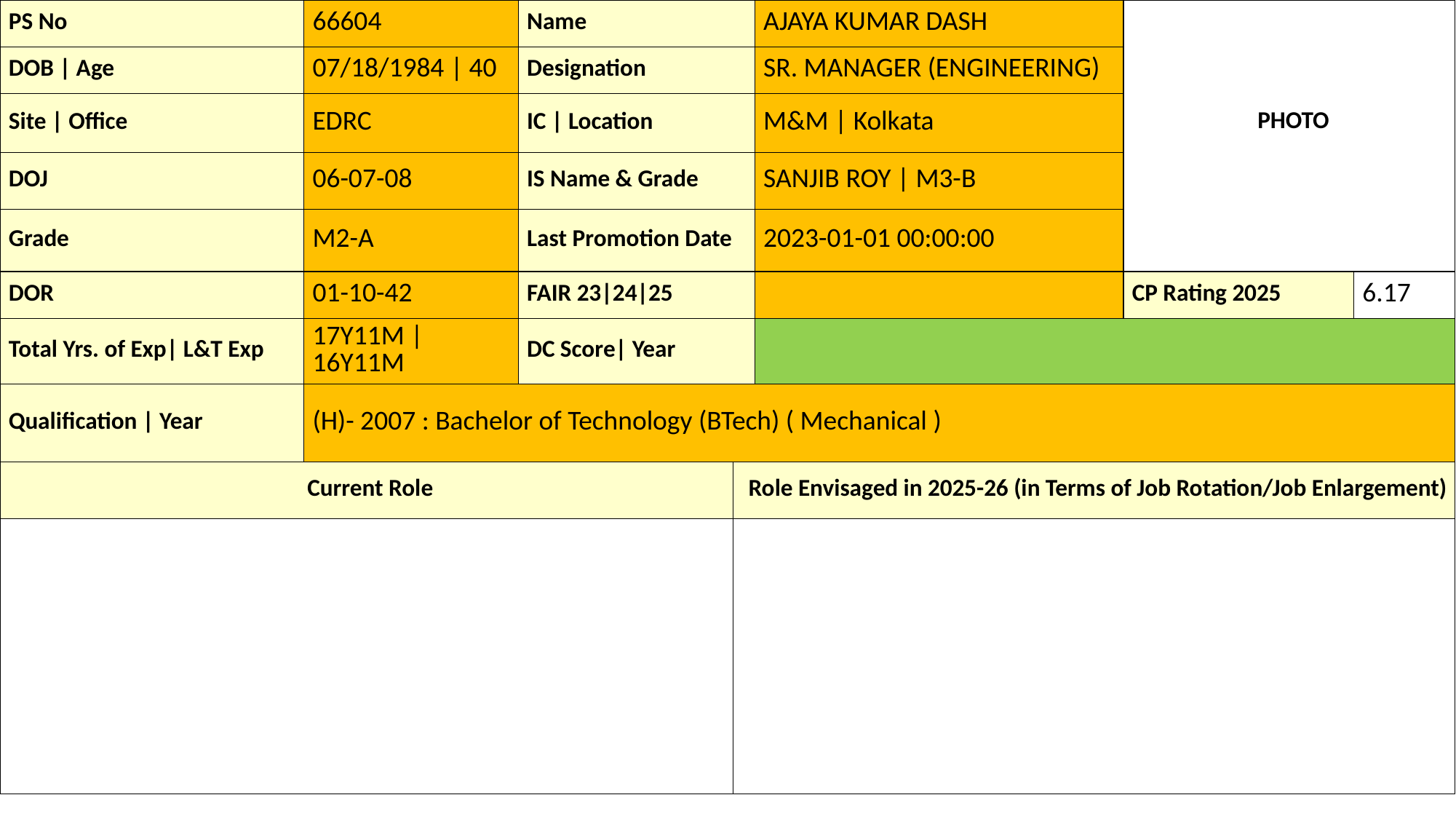

| PS No | 66604 | Name |  | AJAYA KUMAR DASH | PHOTO |  |
| --- | --- | --- | --- | --- | --- | --- |
| DOB | Age | 07/18/1984 | 40 | Designation |  | SR. MANAGER (ENGINEERING) |  |  |
| Site | Office | EDRC | IC | Location |  | M&M | Kolkata |  |  |
| DOJ | 06-07-08 | IS Name & Grade |  | SANJIB ROY | M3-B |  |  |
| Grade | M2-A | Last Promotion Date |  | 2023-01-01 00:00:00 |  |  |
| DOR | 01-10-42 | FAIR 23|24|25 |  |  | CP Rating 2025 | 6.17 |
| Total Yrs. of Exp| L&T Exp | 17Y11M | 16Y11M | DC Score| Year |  |  |  |  |
| Qualification | Year | (H)- 2007 : Bachelor of Technology (BTech) ( Mechanical ) |  |  |  |  |  |
| Current Role |  |  | Role Envisaged in 2025-26 (in Terms of Job Rotation/Job Enlargement) |  |  |  |
|  |  |  |  |  |  |  |